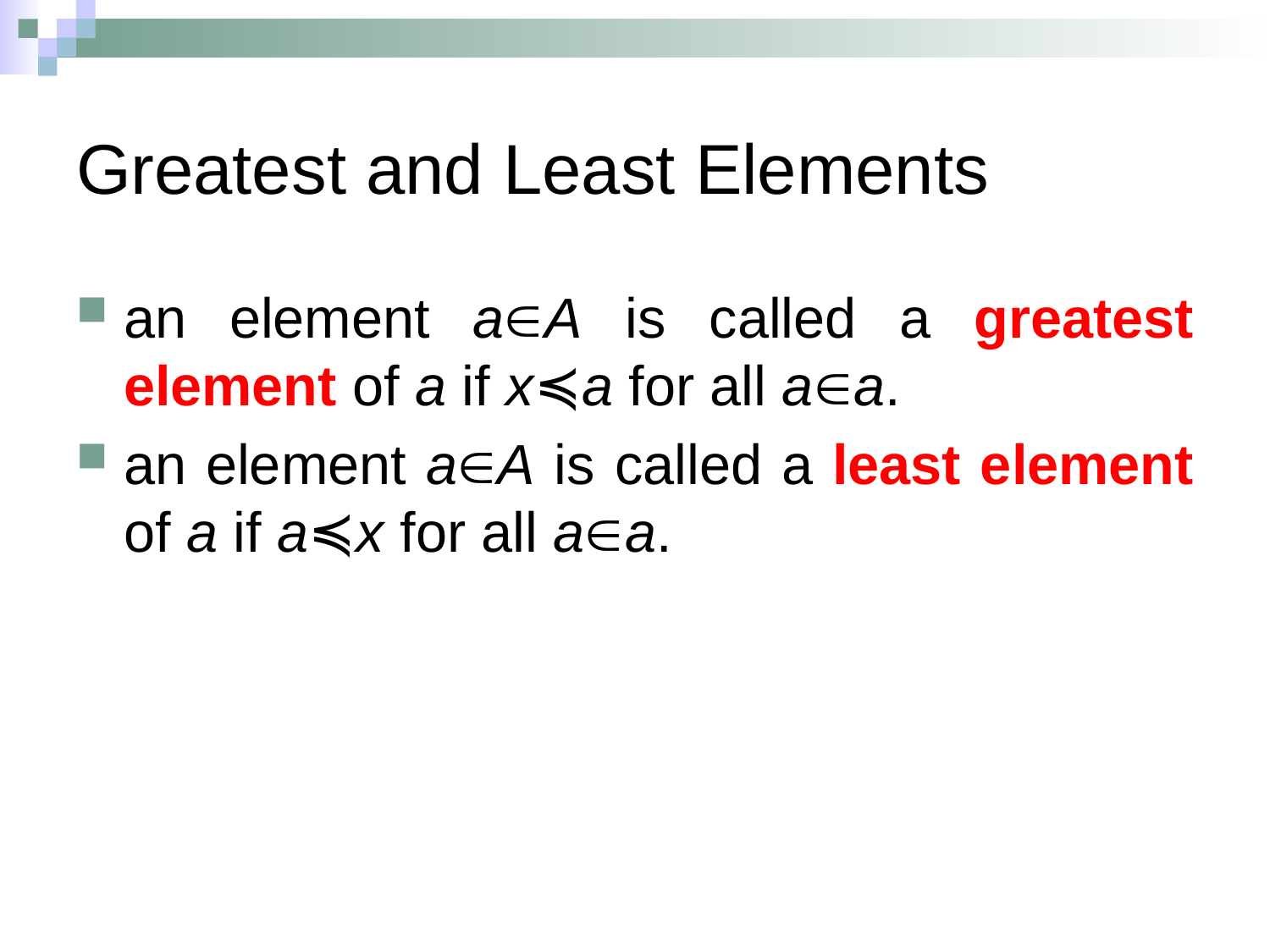

# Greatest and Least Elements
an element a∈A is called a greatest element of a if x≼a for all a∈a.
an element a∈A is called a least element of a if a≼x for all a∈a.